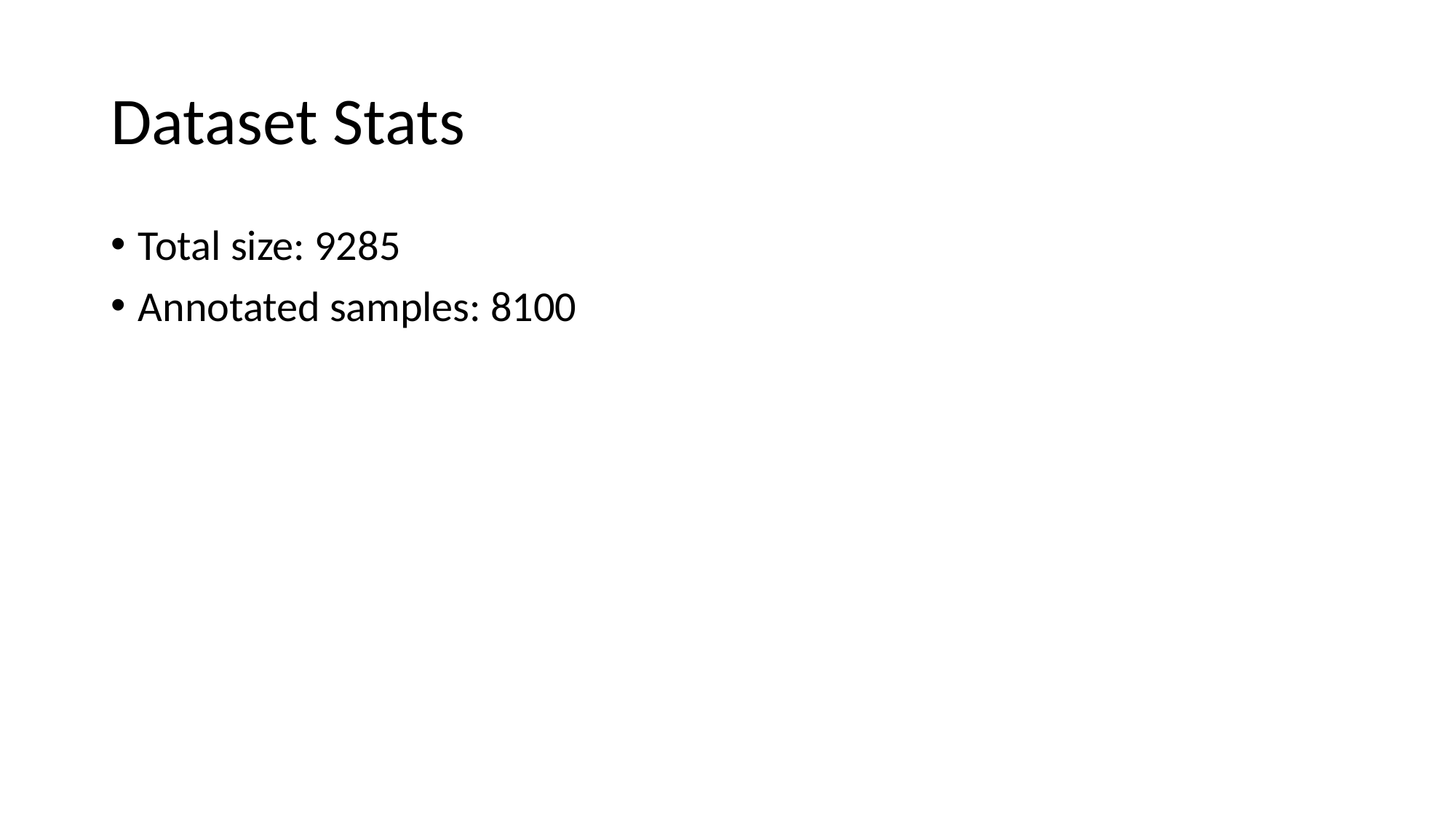

# Dataset Stats
Total size: 9285
Annotated samples: 8100